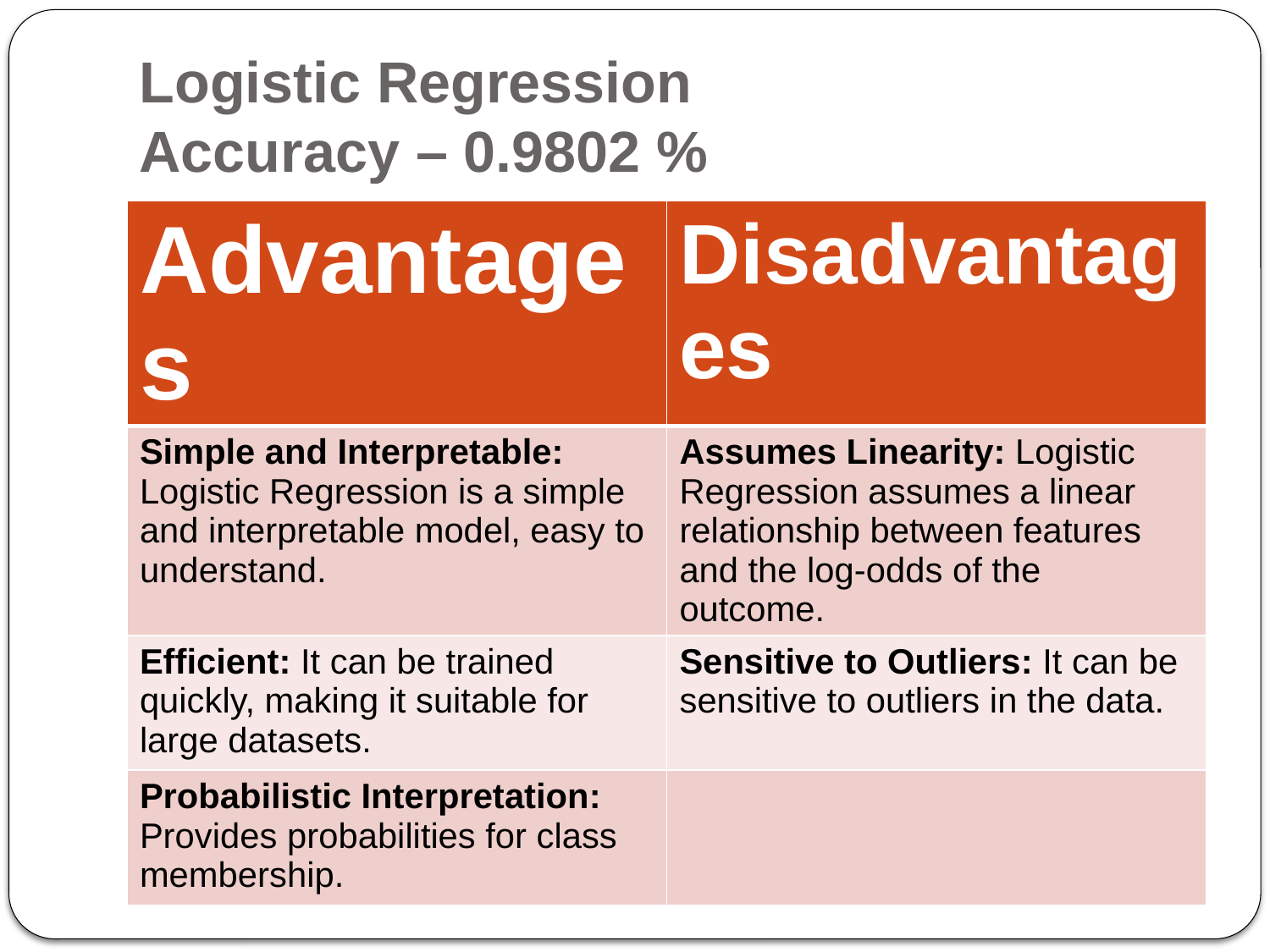

# Logistic Regression Accuracy – 0.9802 %
| Advantages | Disadvantages |
| --- | --- |
| Simple and Interpretable: Logistic Regression is a simple and interpretable model, easy to understand. | Assumes Linearity: Logistic Regression assumes a linear relationship between features and the log-odds of the outcome. |
| Efficient: It can be trained quickly, making it suitable for large datasets. | Sensitive to Outliers: It can be sensitive to outliers in the data. |
| Probabilistic Interpretation: Provides probabilities for class membership. |  |